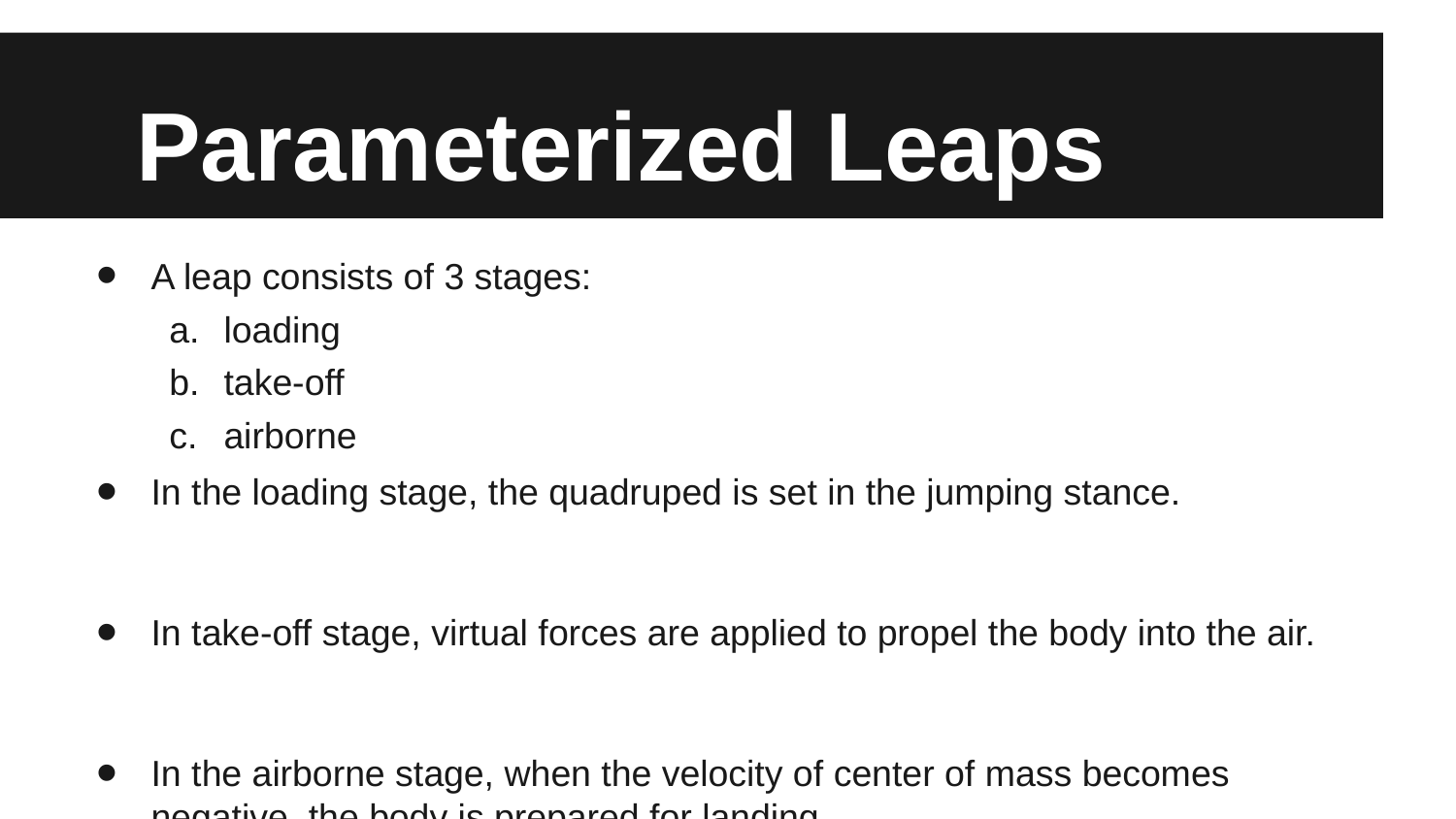

# Parameterized Leaps
A leap consists of 3 stages:
loading
take-off
airborne
In the loading stage, the quadruped is set in the jumping stance.

In take-off stage, virtual forces are applied to propel the body into the air.

In the airborne stage, when the velocity of center of mass becomes negative, the body is prepared for landing.